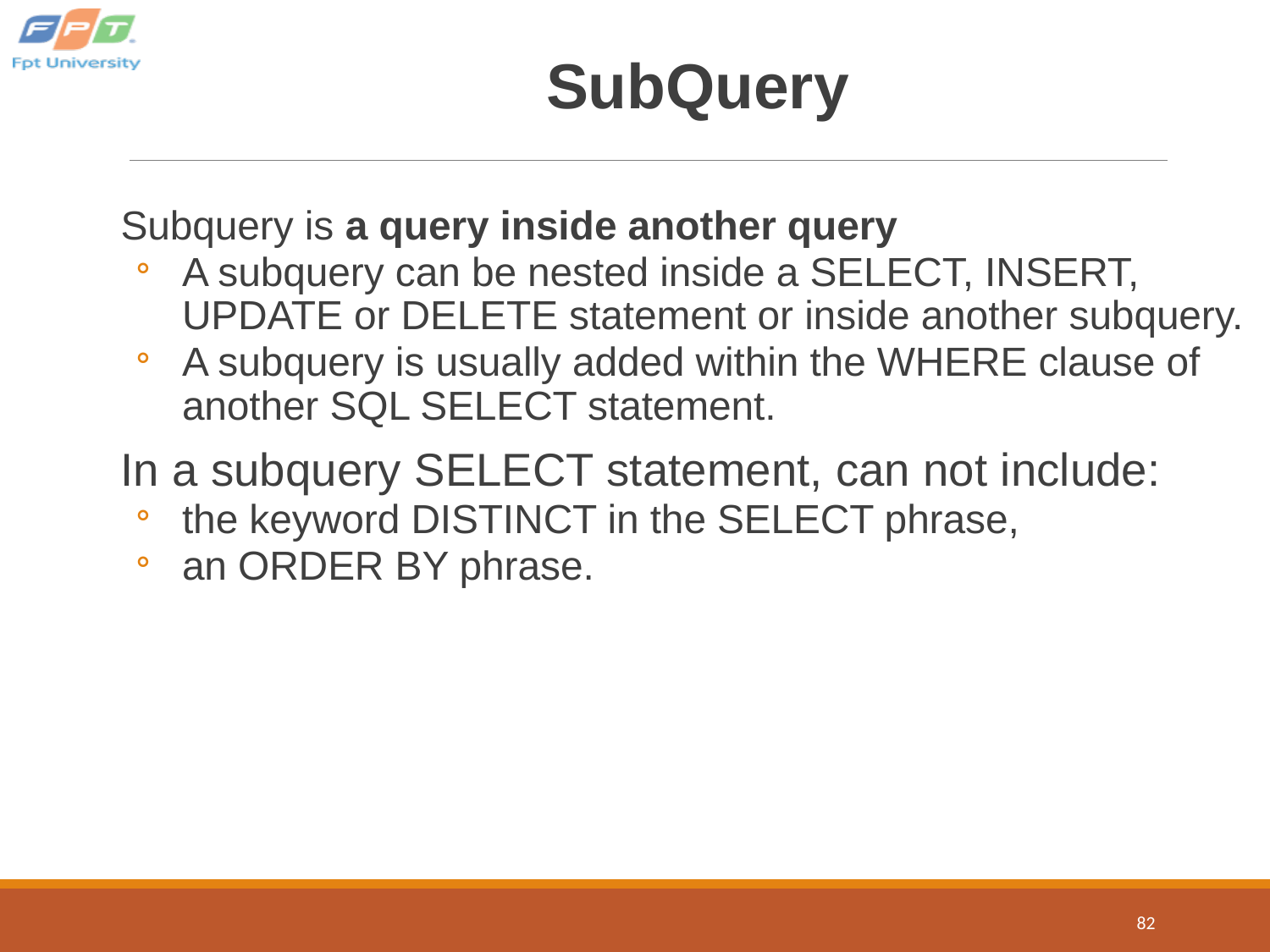

# SubQuery
Subquery is a query inside another query
A subquery can be nested inside a SELECT, INSERT, UPDATE or DELETE statement or inside another subquery.
A subquery is usually added within the WHERE clause of another SQL SELECT statement.
In a subquery SELECT statement, can not include:
the keyword DISTINCT in the SELECT phrase,
an ORDER BY phrase.

82